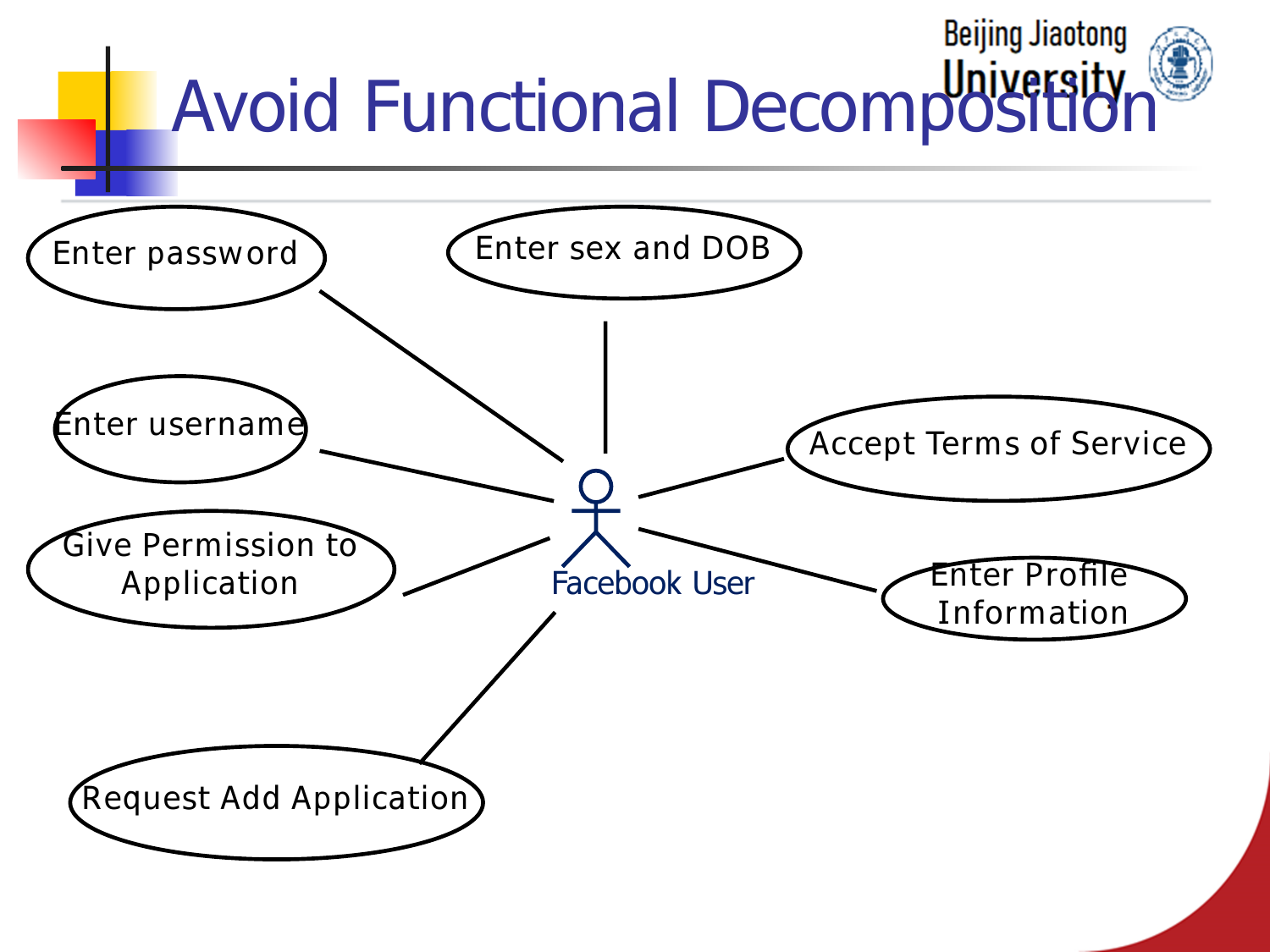

# Avoid Functional Decomposition
Enter password
Enter sex and DOB

Enter username
Accept Terms of Service

Give Permission to
Application

Facebook User
Enter Profile
Information

Request Add Application